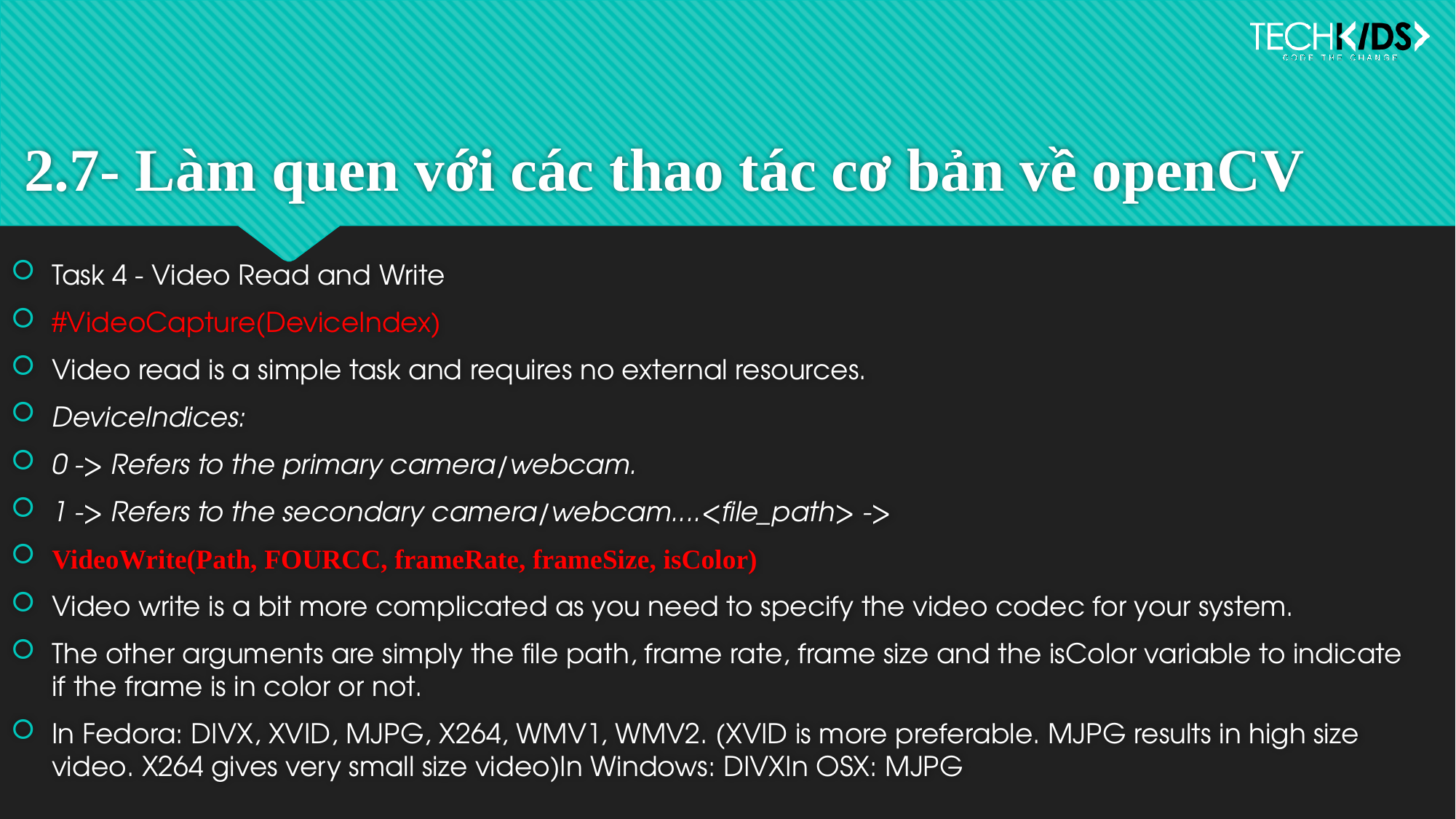

# 2.7- Làm quen với các thao tác cơ bản về openCV
Task 4 - Video Read and Write
#VideoCapture(DeviceIndex)
Video read is a simple task and requires no external resources.
DeviceIndices:
0 -> Refers to the primary camera/webcam.
1 -> Refers to the secondary camera/webcam....<file_path> ->
VideoWrite(Path, FOURCC, frameRate, frameSize, isColor)
Video write is a bit more complicated as you need to specify the video codec for your system.
The other arguments are simply the file path, frame rate, frame size and the isColor variable to indicate if the frame is in color or not.
In Fedora: DIVX, XVID, MJPG, X264, WMV1, WMV2. (XVID is more preferable. MJPG results in high size video. X264 gives very small size video)In Windows: DIVXIn OSX: MJPG